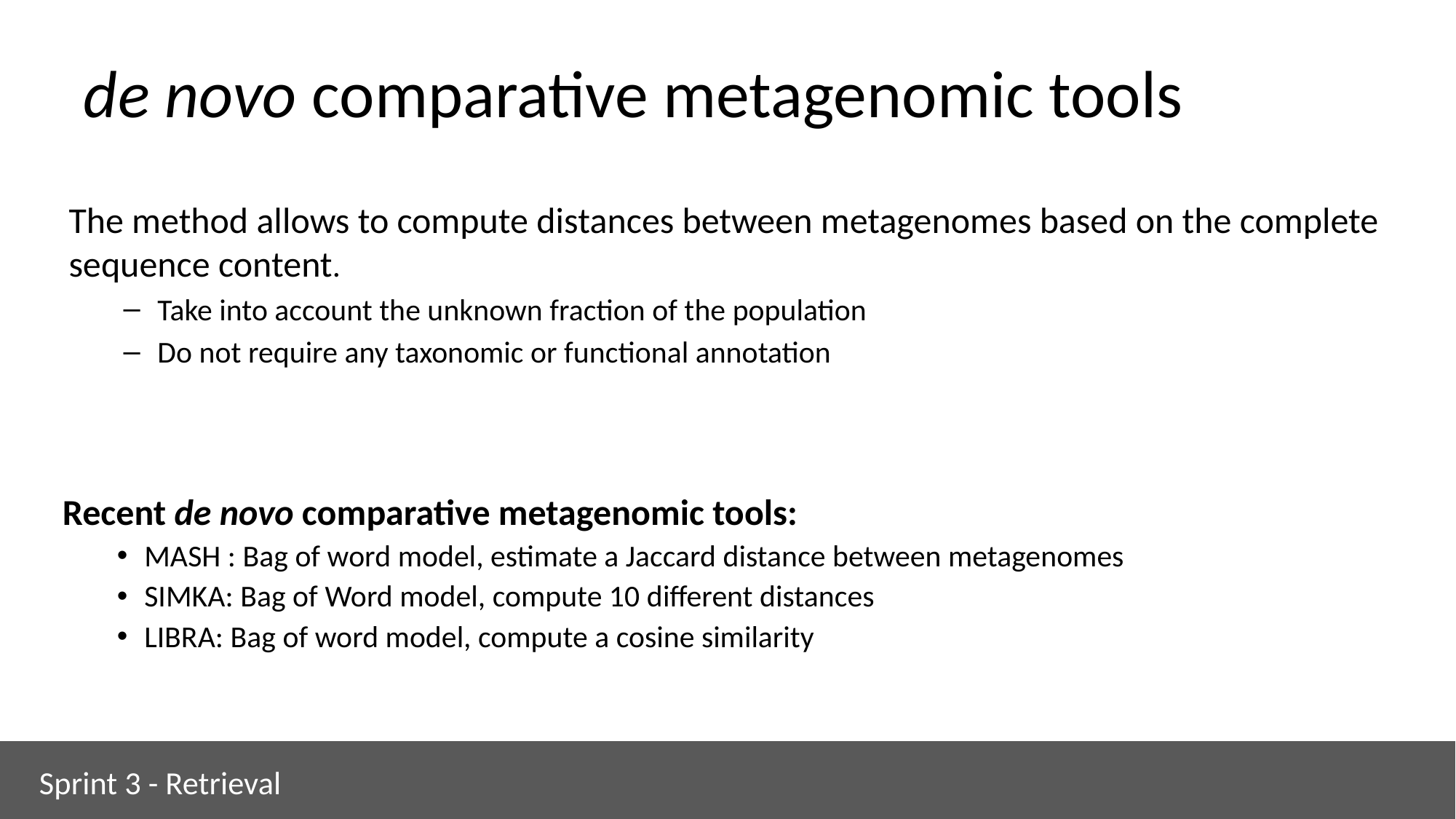

# de novo comparative metagenomic tools
The method allows to compute distances between metagenomes based on the complete sequence content.
Take into account the unknown fraction of the population
Do not require any taxonomic or functional annotation

Recent de novo comparative metagenomic tools:
MASH : Bag of word model, estimate a Jaccard distance between metagenomes
SIMKA: Bag of Word model, compute 10 different distances
LIBRA: Bag of word model, compute a cosine similarity

Sprint 3 - Retrieval